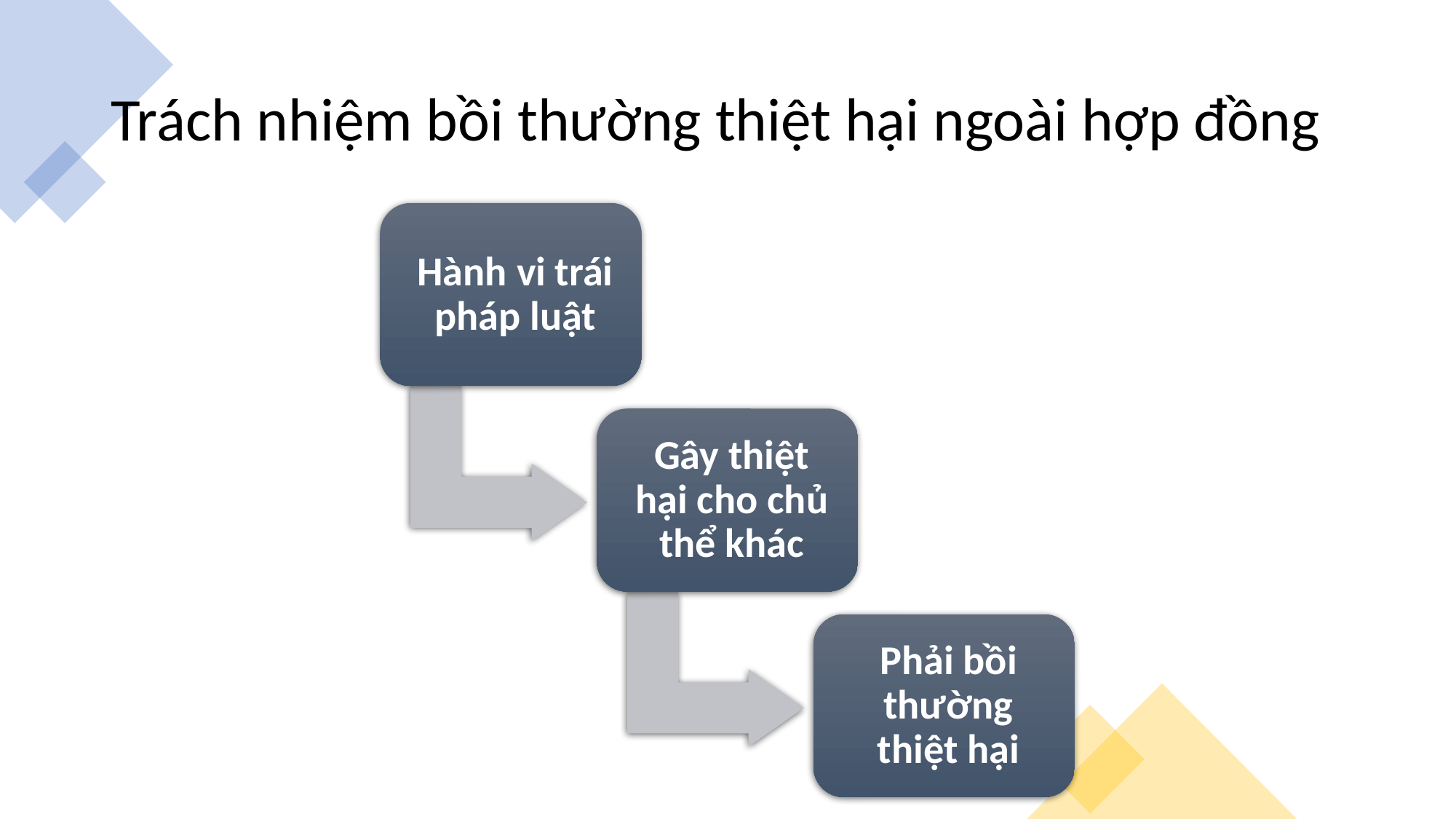

# Trách nhiệm bồi thường thiệt hại ngoài hợp đồng

Hành vi trái pháp luật
Gây thiệt hại cho chủ thể khác
Phải bồi thường thiệt hại